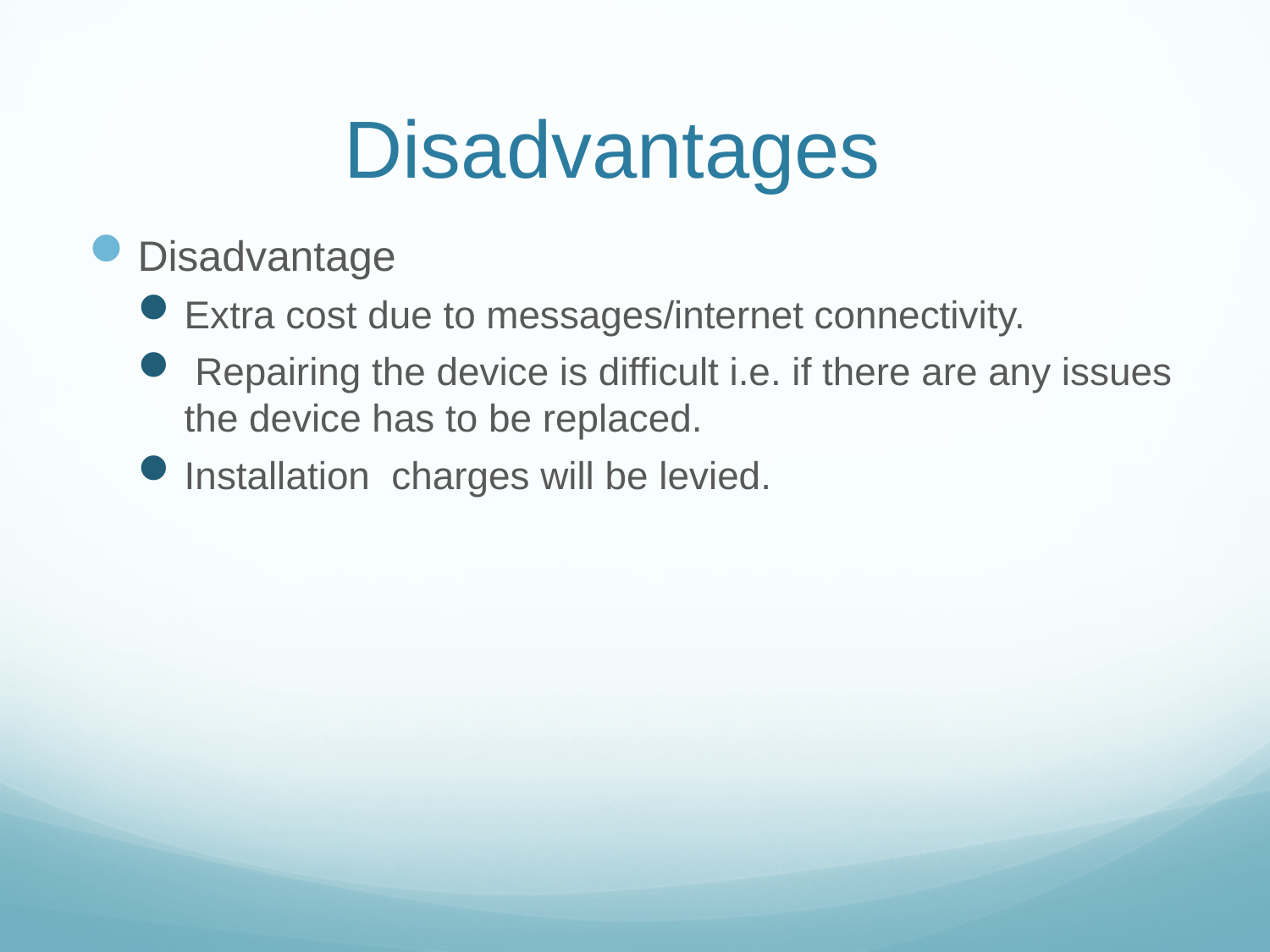

# Disadvantages
Disadvantage
Extra cost due to messages/internet connectivity.
 Repairing the device is difficult i.e. if there are any issues the device has to be replaced.
Installation  charges will be levied.